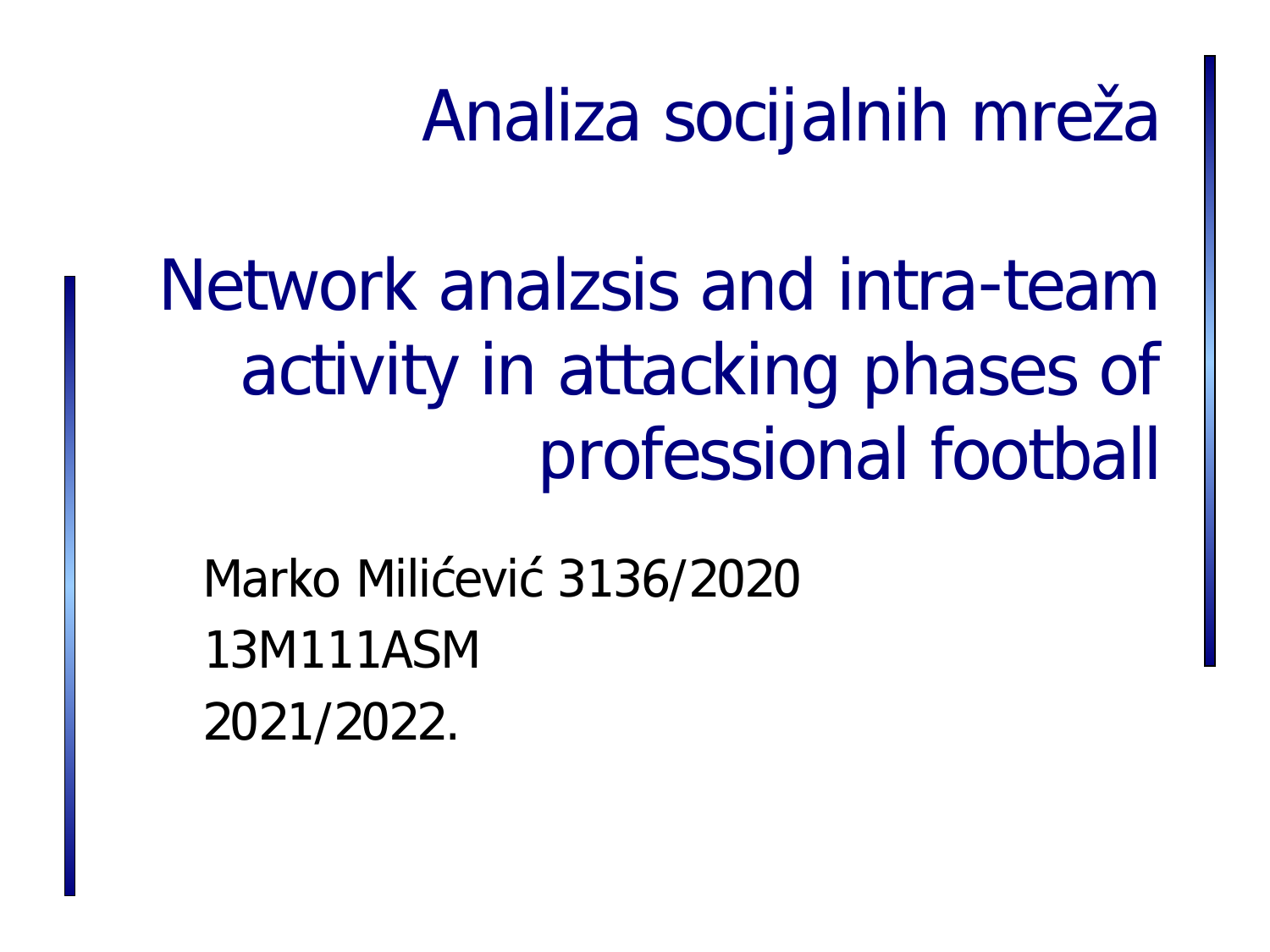

# Analiza socijalnih mreža Network analzsis and intra-team activity in attacking phases of professional football
Marko Milićević 3136/2020
13M111ASM
2021/2022.